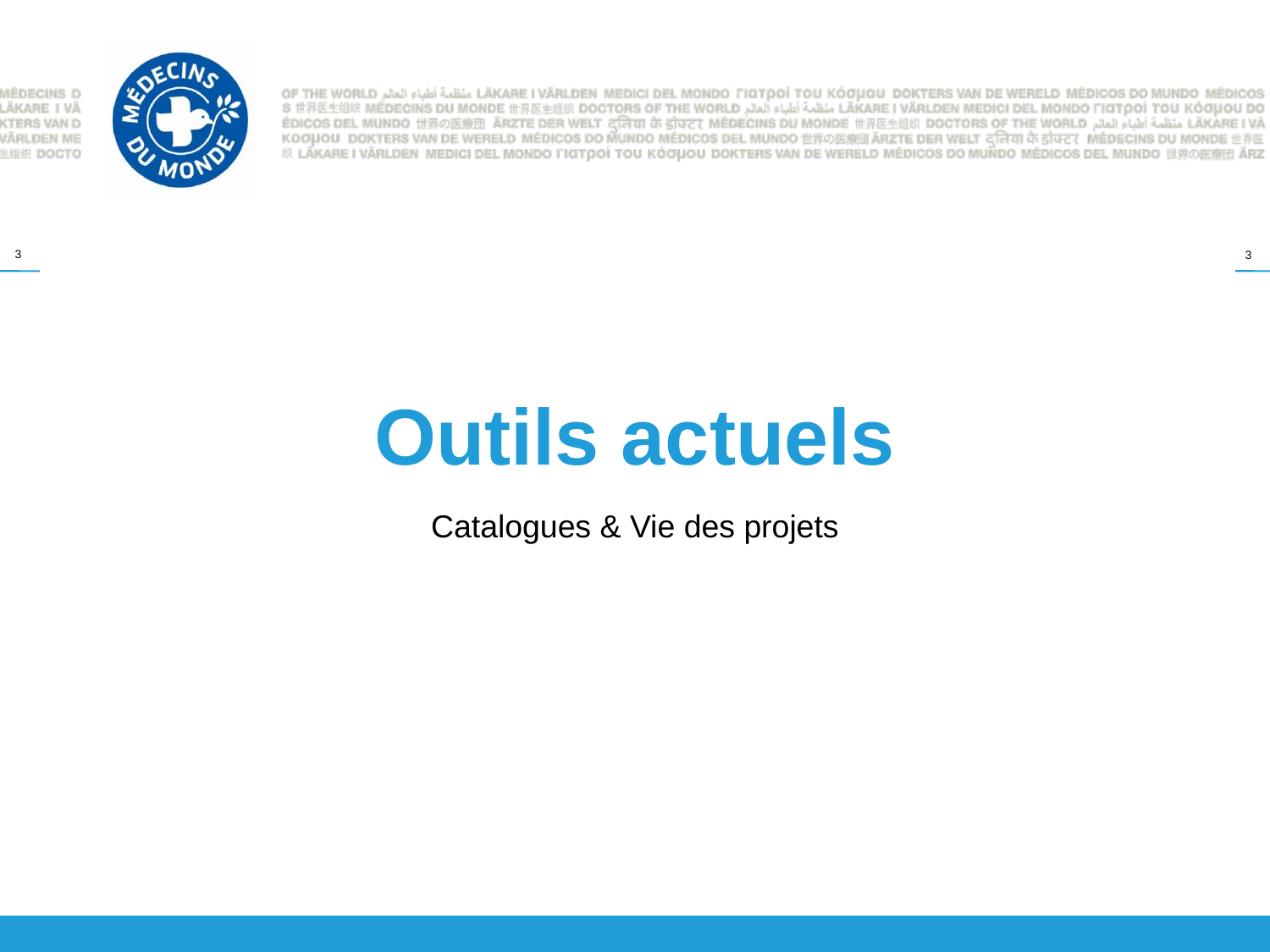

# Outils actuels
Catalogues & Vie des projets